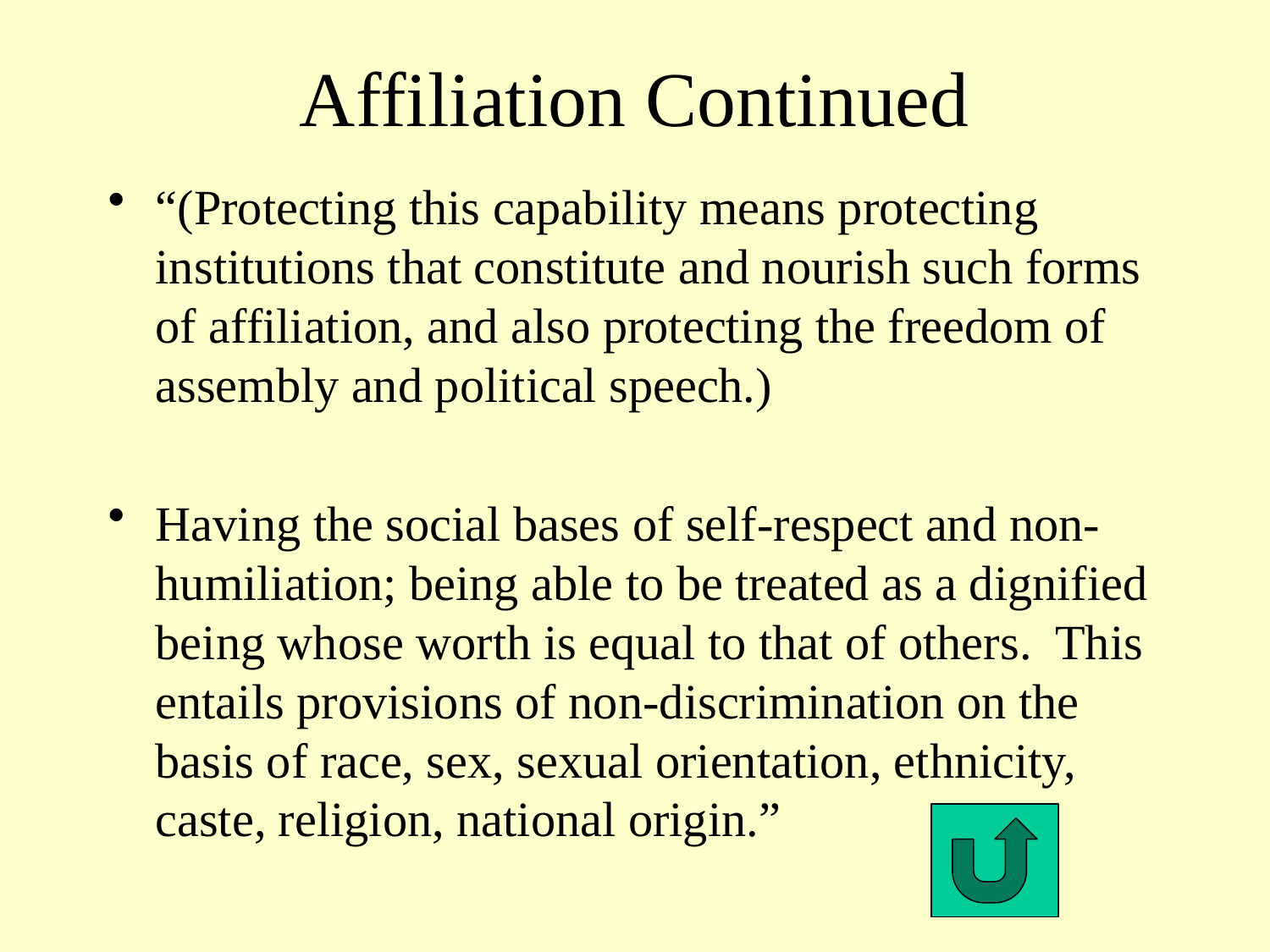

# Affiliation Continued
“(Protecting this capability means protecting institutions that constitute and nourish such forms of affiliation, and also protecting the freedom of assembly and political speech.)

Having the social bases of self-respect and non-humiliation; being able to be treated as a dignified being whose worth is equal to that of others.  This entails provisions of non-discrimination on the basis of race, sex, sexual orientation, ethnicity, caste, religion, national origin.”